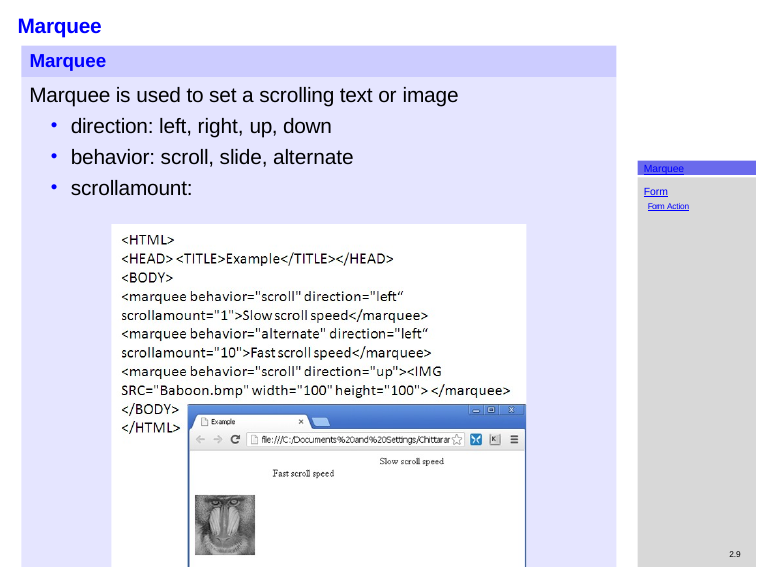

# Marquee

Marquee
Marquee is used to set a scrolling text or image
direction: left, right, up, down
behavior: scroll, slide, alternate
scrollamount:

Marquee

Form
Form Action

2.9